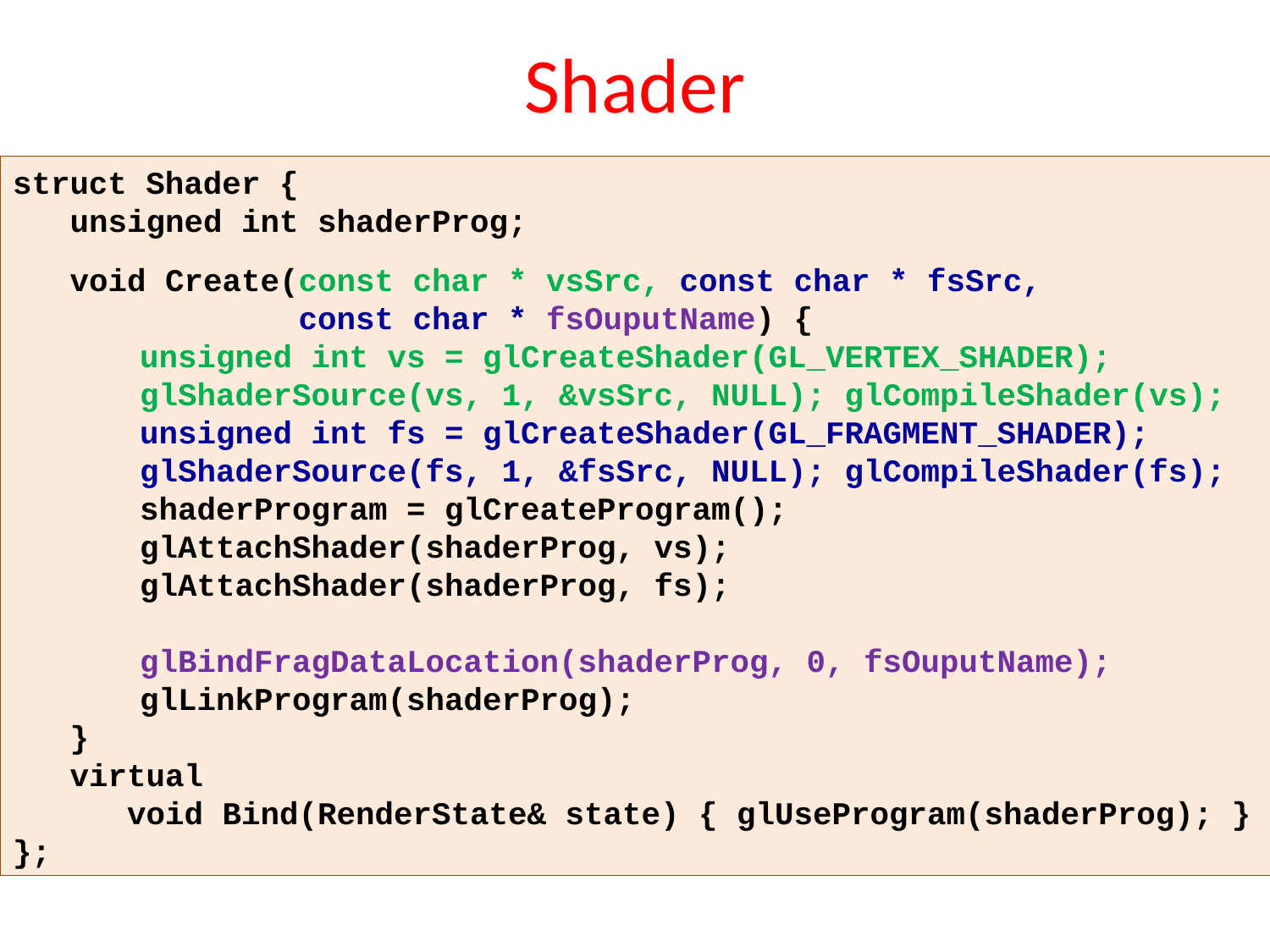

# Shader
struct Shader {
   unsigned int shaderProg;

   void Create(const char * vsSrc, const char * fsSrc,
               const char * fsOuputName) {
	unsigned int vs = glCreateShader(GL_VERTEX_SHADER);
	glShaderSource(vs, 1, &vsSrc, NULL); glCompileShader(vs);
	unsigned int fs = glCreateShader(GL_FRAGMENT_SHADER);
	glShaderSource(fs, 1, &fsSrc, NULL); glCompileShader(fs);
	shaderProgram = glCreateProgram();
	glAttachShader(shaderProg, vs);
	glAttachShader(shaderProg, fs);

	glBindFragDataLocation(shaderProg, 0, fsOuputName);
	glLinkProgram(shaderProg);
   }
   virtual
      void Bind(RenderState& state) { glUseProgram(shaderProg); }
};